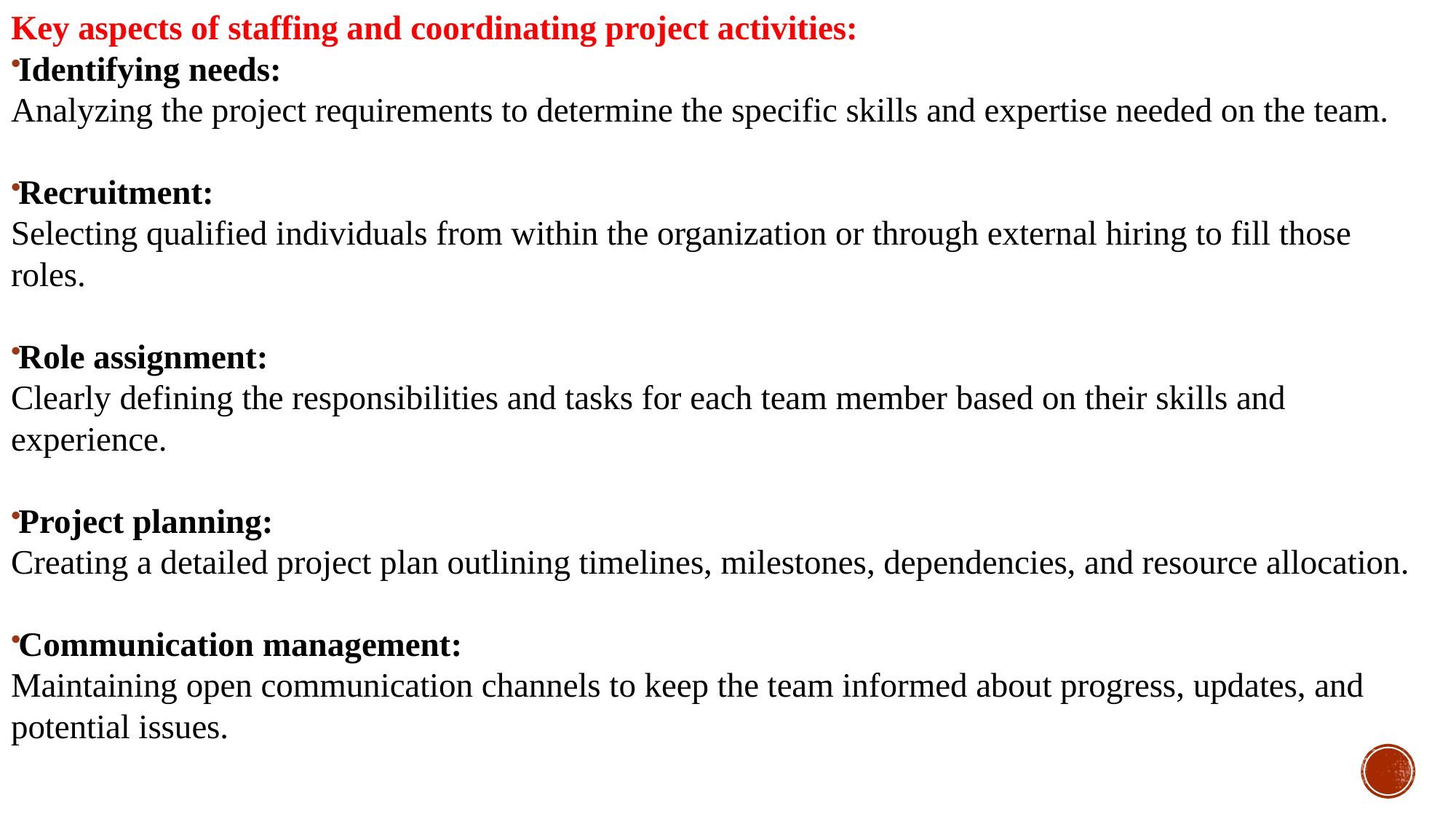

Key aspects of staffing and coordinating project activities:
Identifying needs:
Analyzing the project requirements to determine the specific skills and expertise needed on the team.

Recruitment:
Selecting qualified individuals from within the organization or through external hiring to fill those roles.

Role assignment:
Clearly defining the responsibilities and tasks for each team member based on their skills and experience.

Project planning:
Creating a detailed project plan outlining timelines, milestones, dependencies, and resource allocation.

Communication management:
Maintaining open communication channels to keep the team informed about progress, updates, and potential issues.